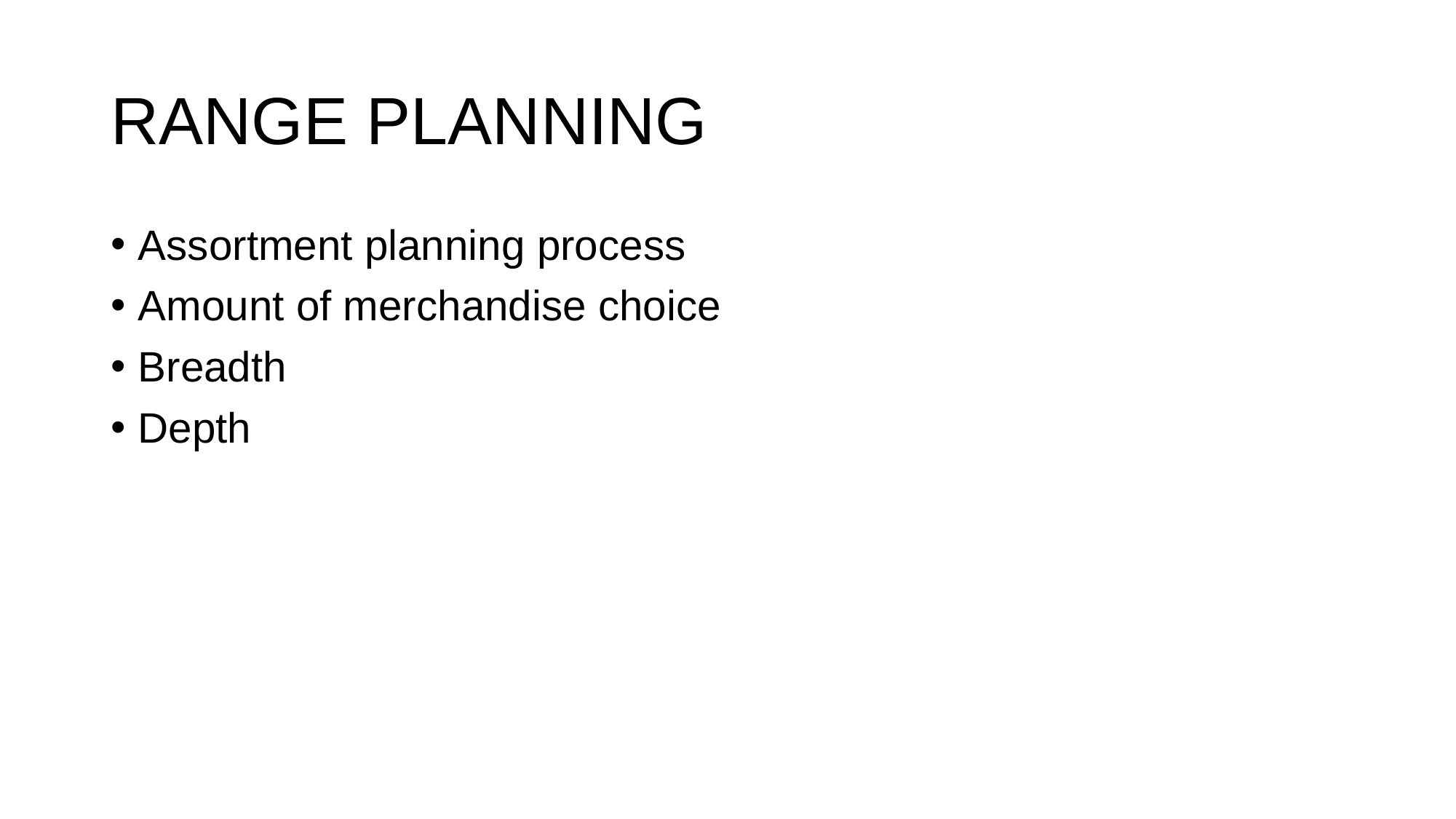

# RANGE PLANNING
Assortment planning process
Amount of merchandise choice
Breadth
Depth